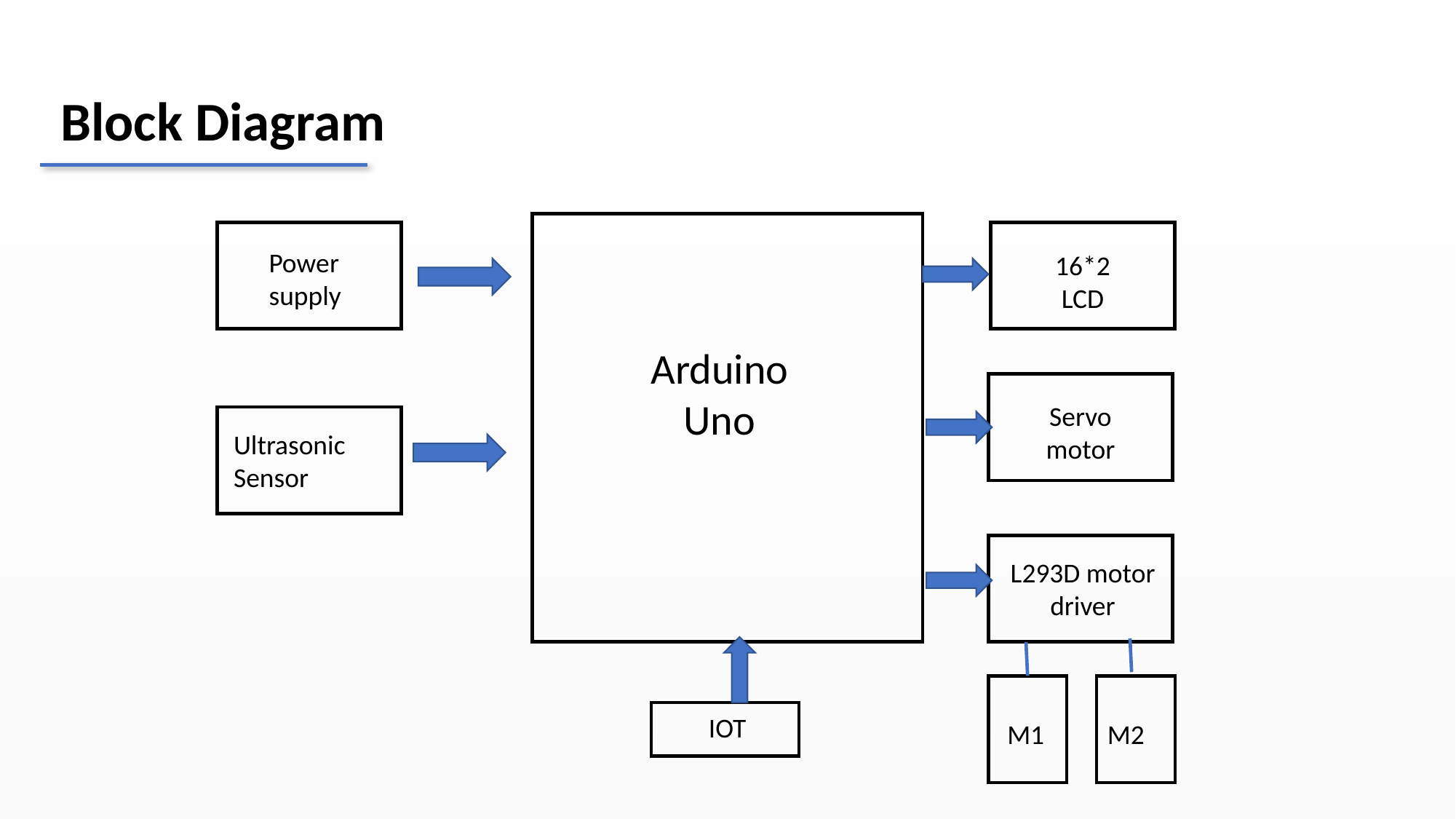

Block Diagram

Power
supply
16*2 LCD

Arduino Uno
Servo motor

Ultrasonic Sensor

L293D motor driver

IOT
M1
M2